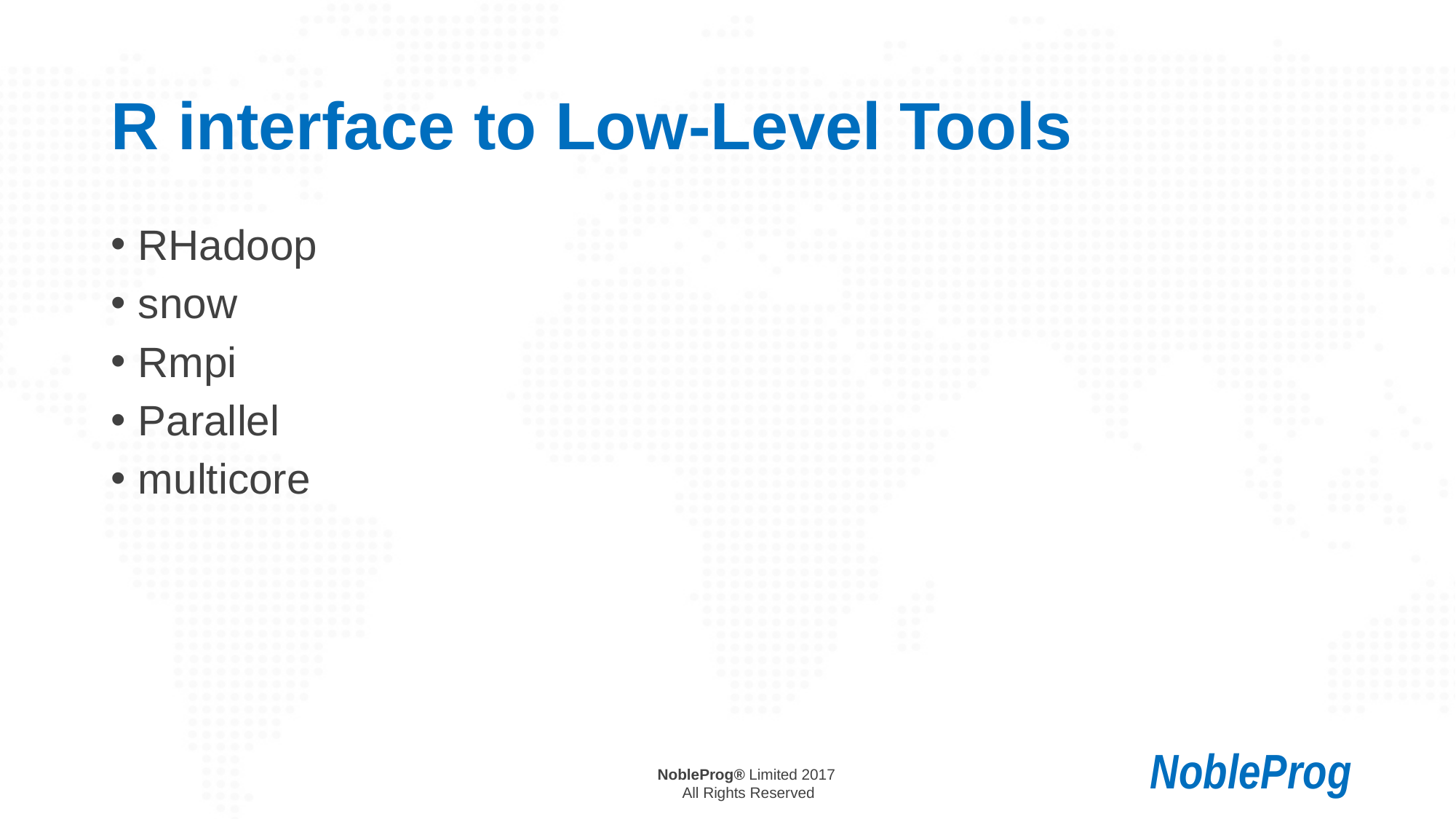

# R interface to Low-Level Tools
RHadoop
snow
Rmpi
Parallel
multicore